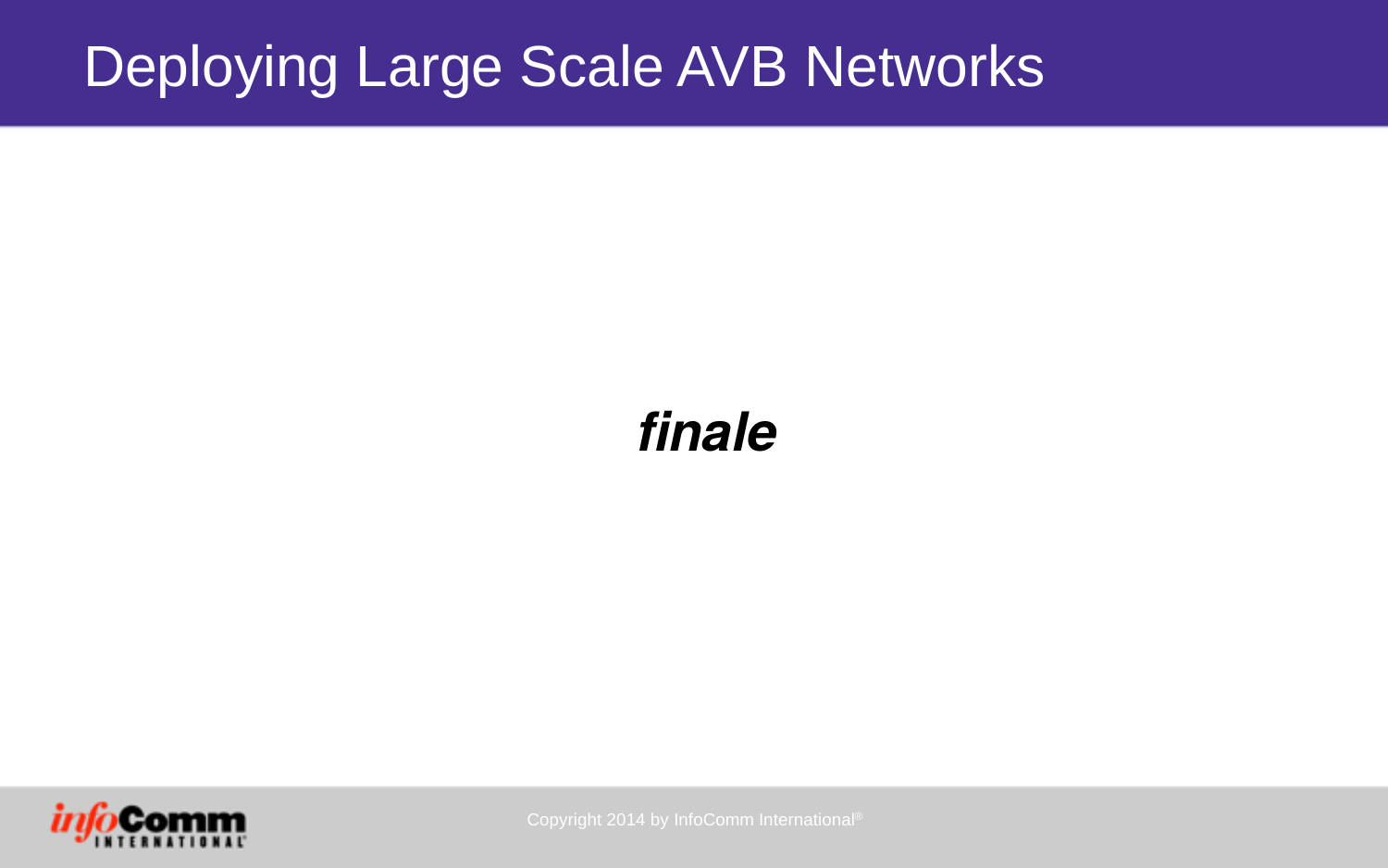

# Deploying Large Scale AVB Networks
finale
Copyright 2014 by InfoComm International®